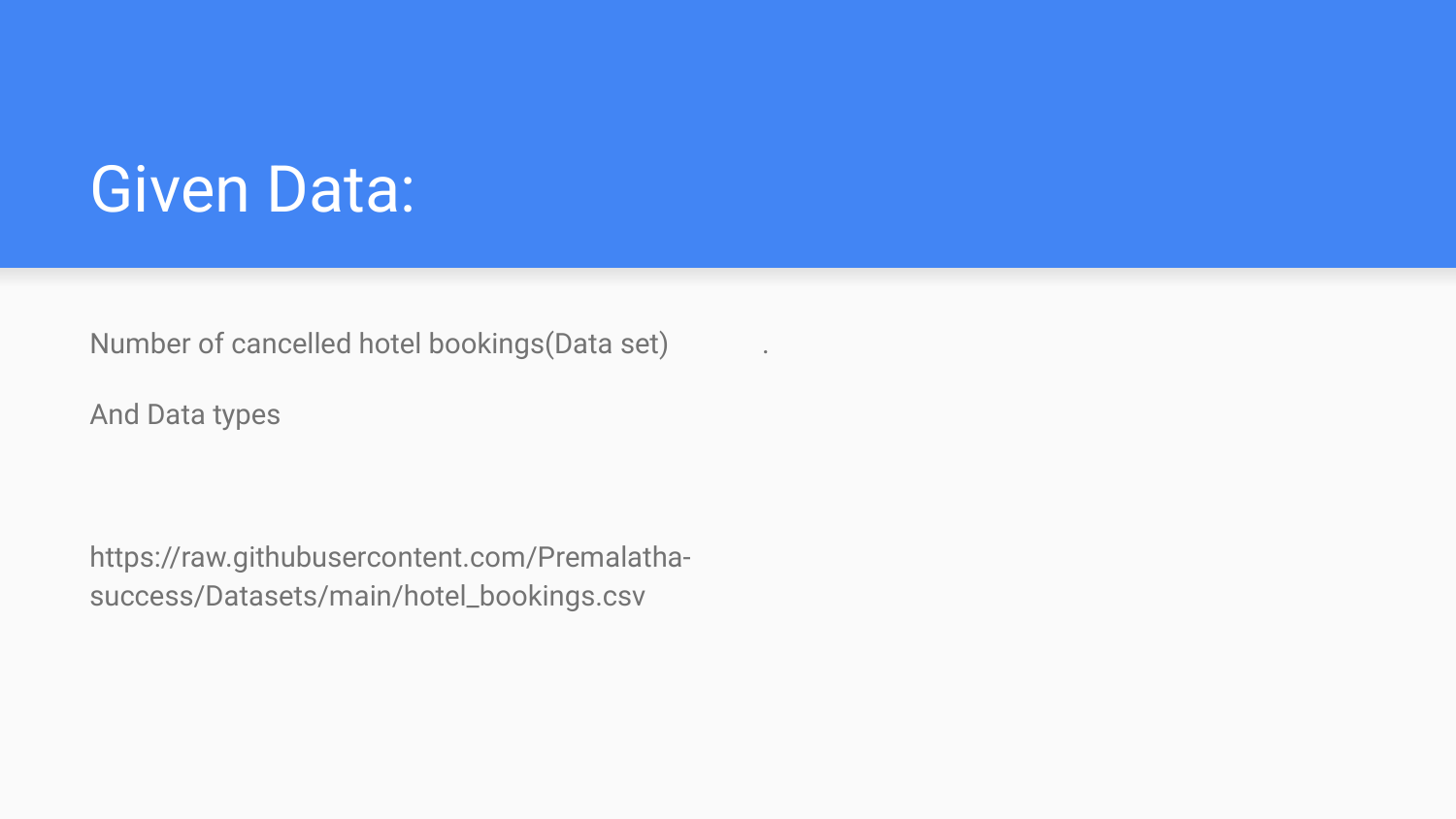

# Given Data:
Number of cancelled hotel bookings(Data set)
And Data types

https://raw.githubusercontent.com/Premalatha-success/Datasets/main/hotel_bookings.csv

.